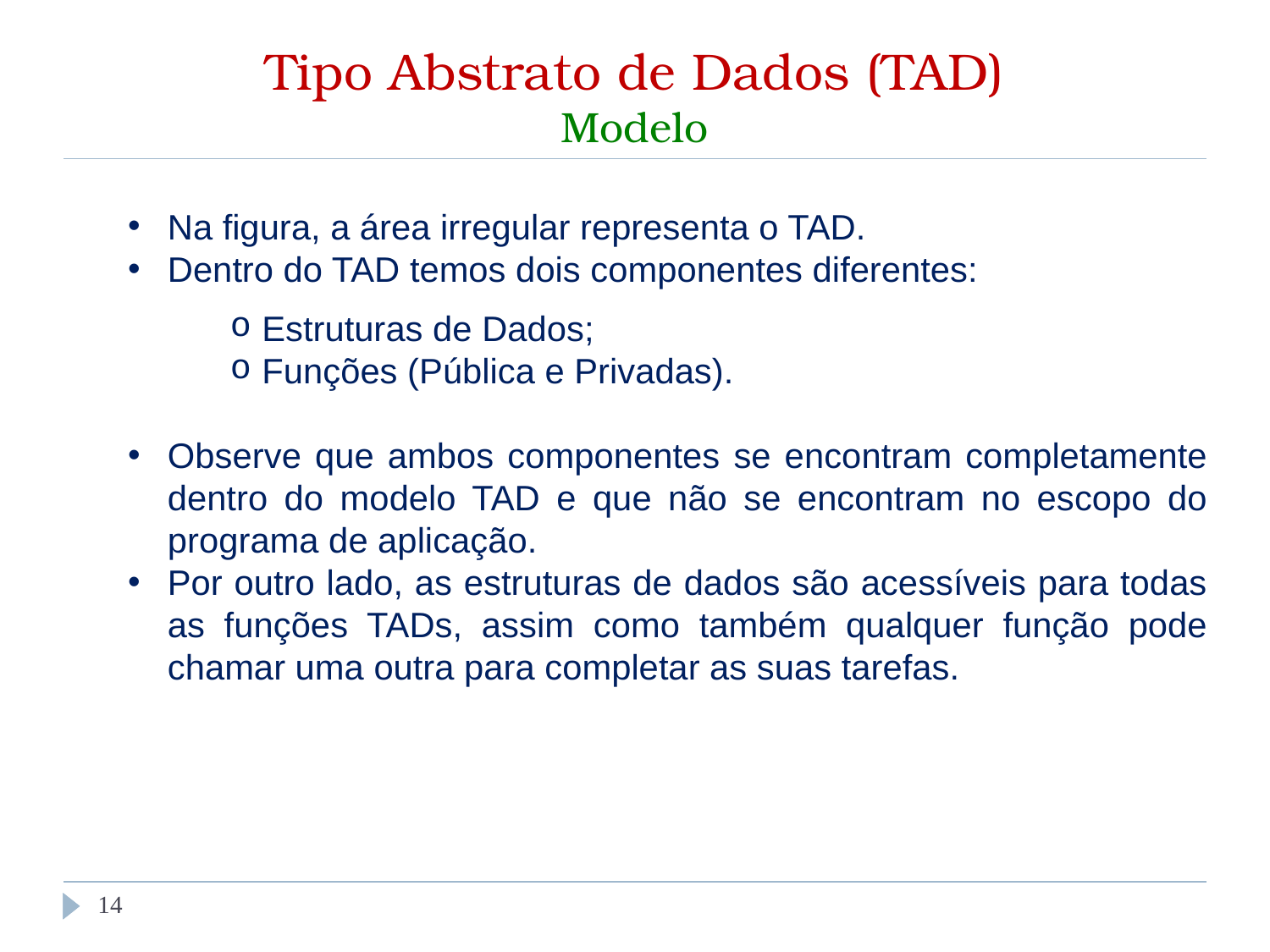

# Tipo Abstrato de Dados (TAD) Modelo

Na figura, a área irregular representa o TAD.
Dentro do TAD temos dois componentes diferentes:

Estruturas de Dados;
Funções (Pública e Privadas).

Observe que ambos componentes se encontram completamente dentro do modelo TAD e que não se encontram no escopo do programa de aplicação.
Por outro lado, as estruturas de dados são acessíveis para todas as funções TADs, assim como também qualquer função pode chamar uma outra para completar as suas tarefas.
14